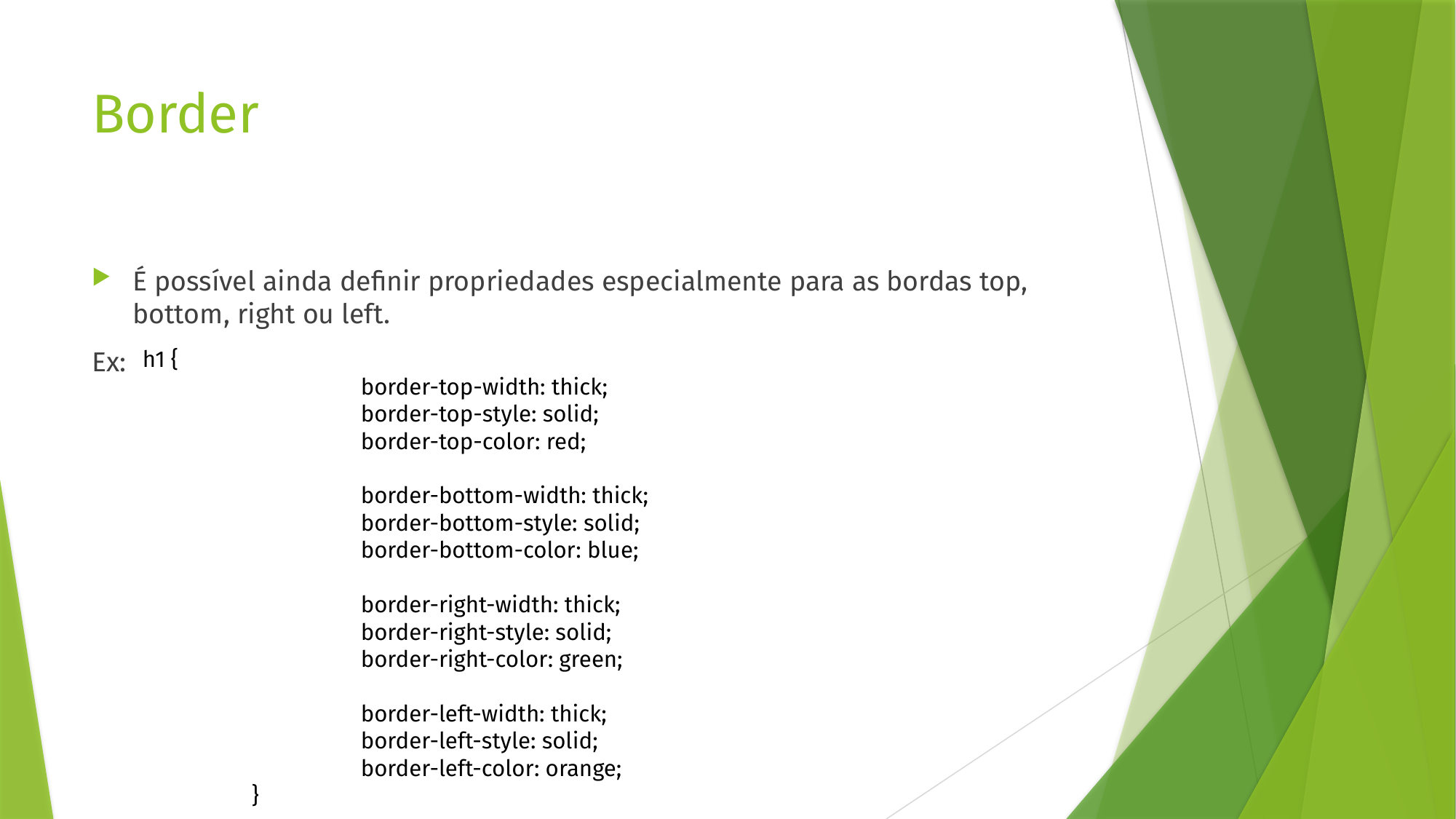

# Border
É possível ainda definir propriedades especialmente para as bordas top, bottom, right ou left.
Ex:

h1 {
		border-top-width: thick;
		border-top-style: solid;
		border-top-color: red;

		border-bottom-width: thick;
		border-bottom-style: solid;
		border-bottom-color: blue;

		border-right-width: thick;
		border-right-style: solid;
		border-right-color: green;

		border-left-width: thick;
		border-left-style: solid;
		border-left-color: orange;
	}